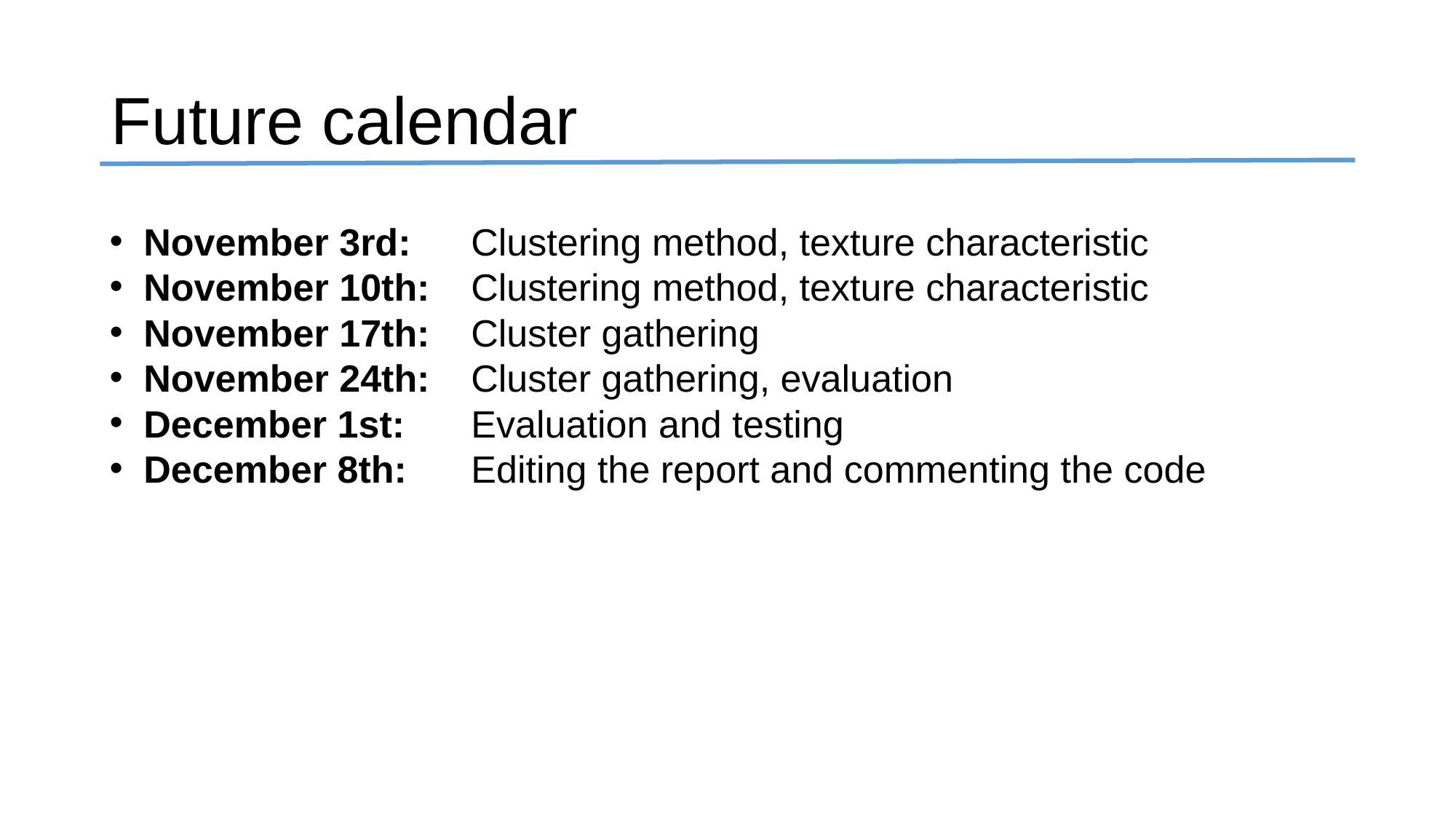

# Future calendar
November 3rd:	Clustering method, texture characteristic
November 10th:	Clustering method, texture characteristic
November 17th:	Cluster gathering
November 24th:	Cluster gathering, evaluation
December 1st:	Evaluation and testing
December 8th: 	Editing the report and commenting the code